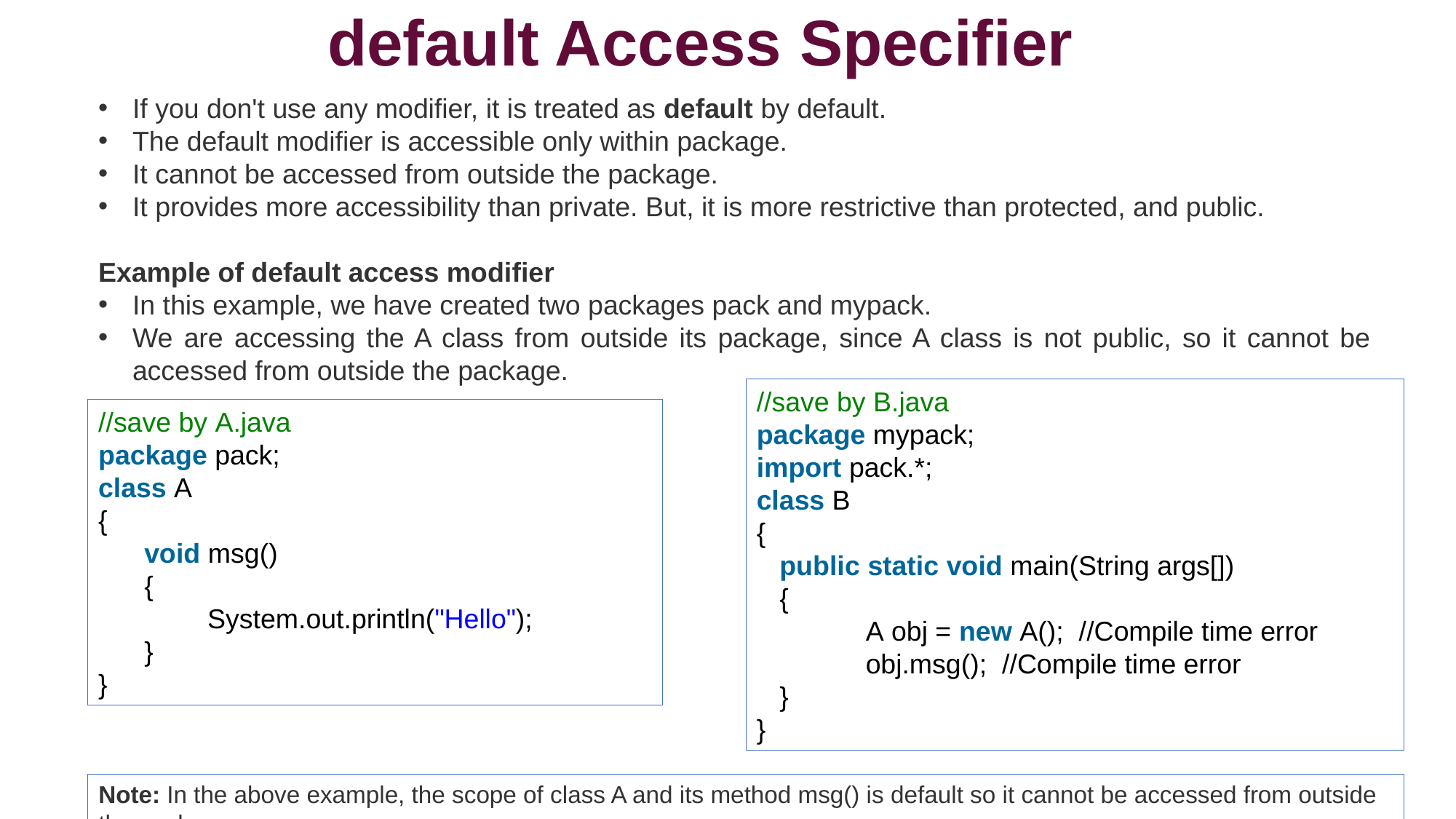

# default Access Specifier

If you don't use any modifier, it is treated as default by default.
The default modifier is accessible only within package.
It cannot be accessed from outside the package.
It provides more accessibility than private. But, it is more restrictive than protected, and public.

Example of default access modifier
In this example, we have created two packages pack and mypack.
We are accessing the A class from outside its package, since A class is not public, so it cannot be accessed from outside the package.
//save by B.java
package mypack;
import pack.*;
class B
{
   public static void main(String args[])
   {
   	A obj = new A();  //Compile time error
   	obj.msg();  //Compile time error
   }
}
//save by A.java
package pack;
class A
{
      void msg()
      {
	System.out.println("Hello");
      }
}
Note: In the above example, the scope of class A and its method msg() is default so it cannot be accessed from outside the package.